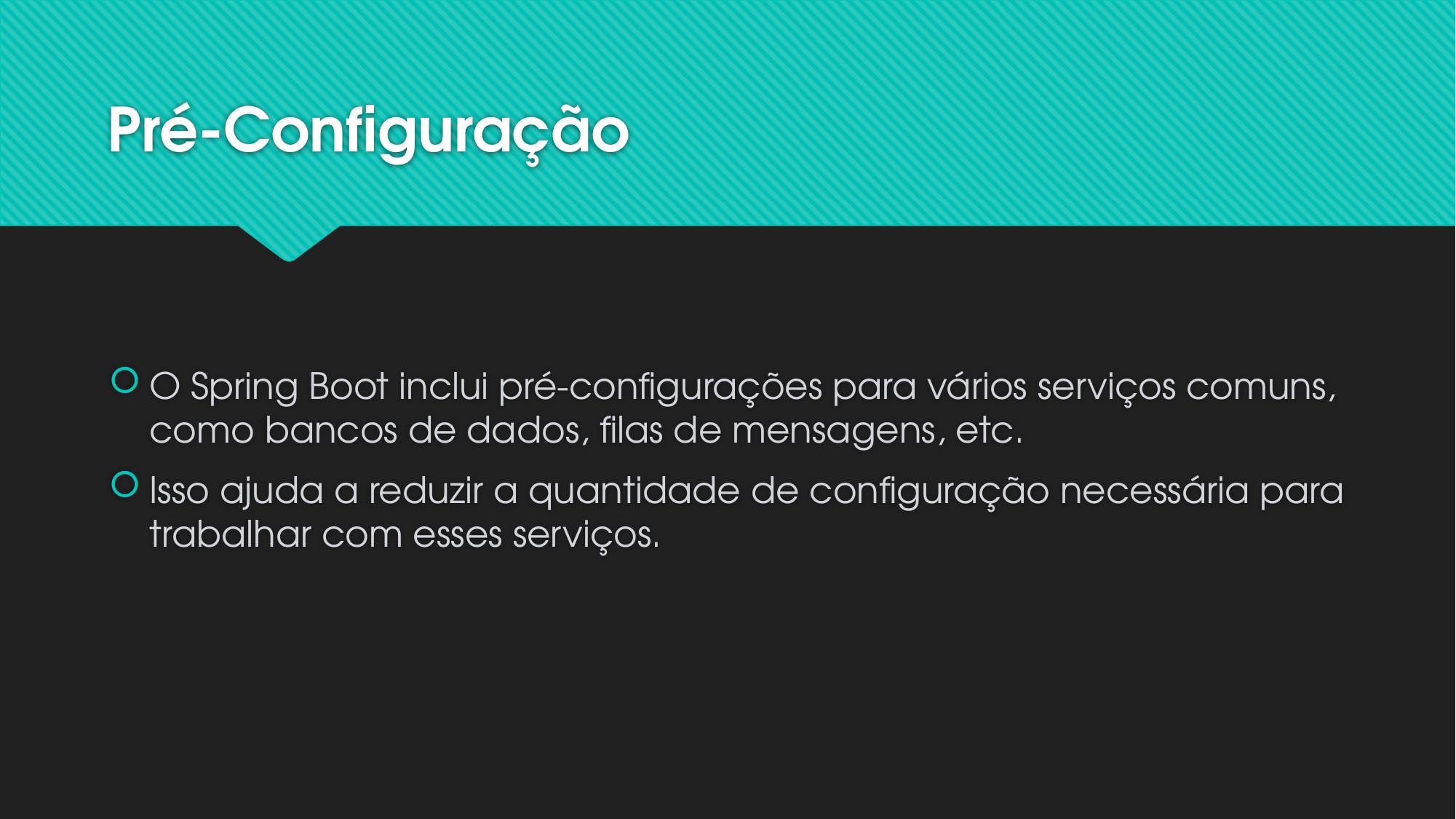

# Pré-Configuração
O Spring Boot inclui pré-configurações para vários serviços comuns, como bancos de dados, filas de mensagens, etc.
Isso ajuda a reduzir a quantidade de configuração necessária para trabalhar com esses serviços.